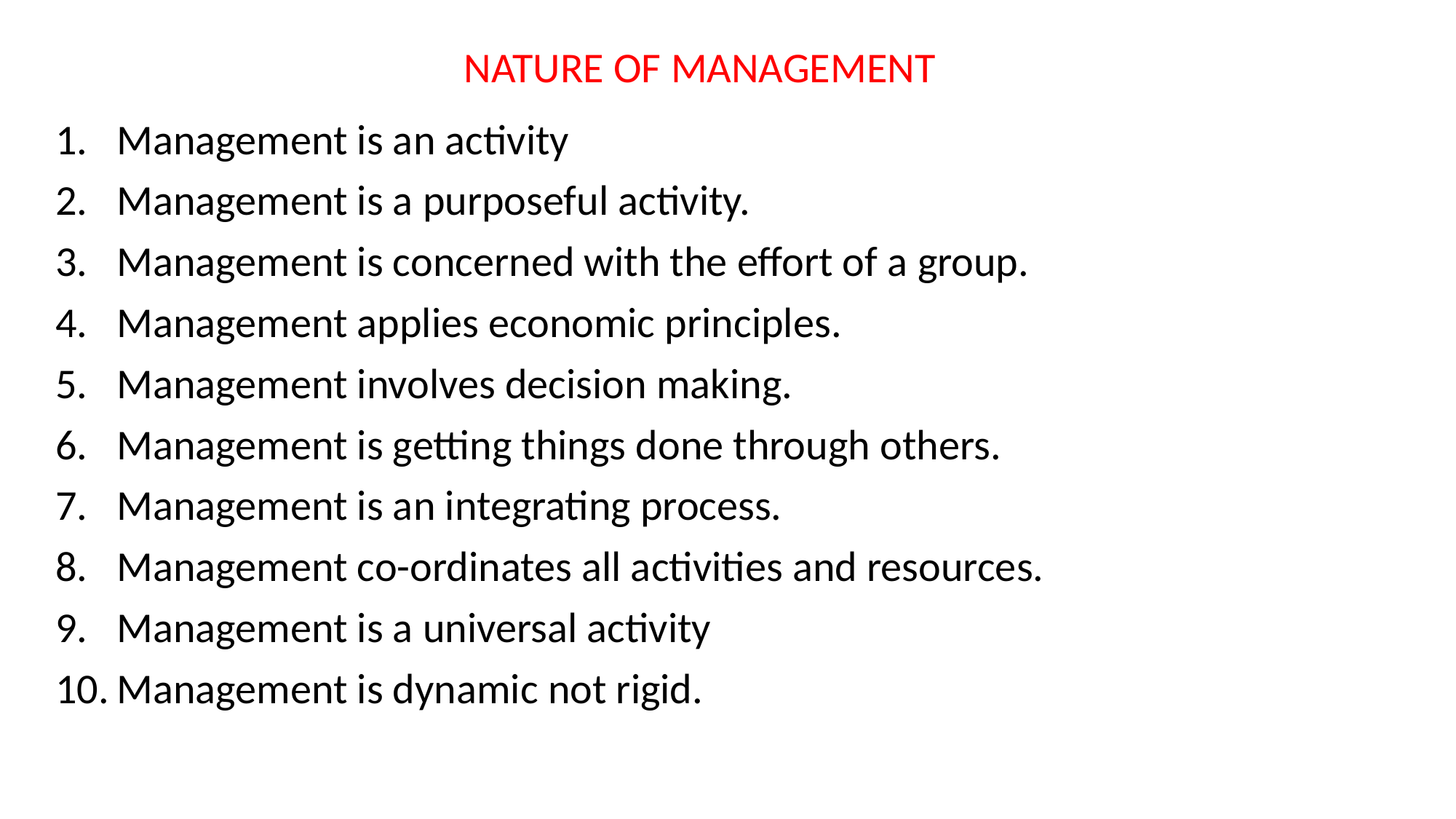

# NATURE OF MANAGEMENT
Management is an activity
Management is a purposeful activity.
Management is concerned with the effort of a group.
Management applies economic principles.
Management involves decision making.
Management is getting things done through others.
Management is an integrating process.
Management co-ordinates all activities and resources.
Management is a universal activity
Management is dynamic not rigid.